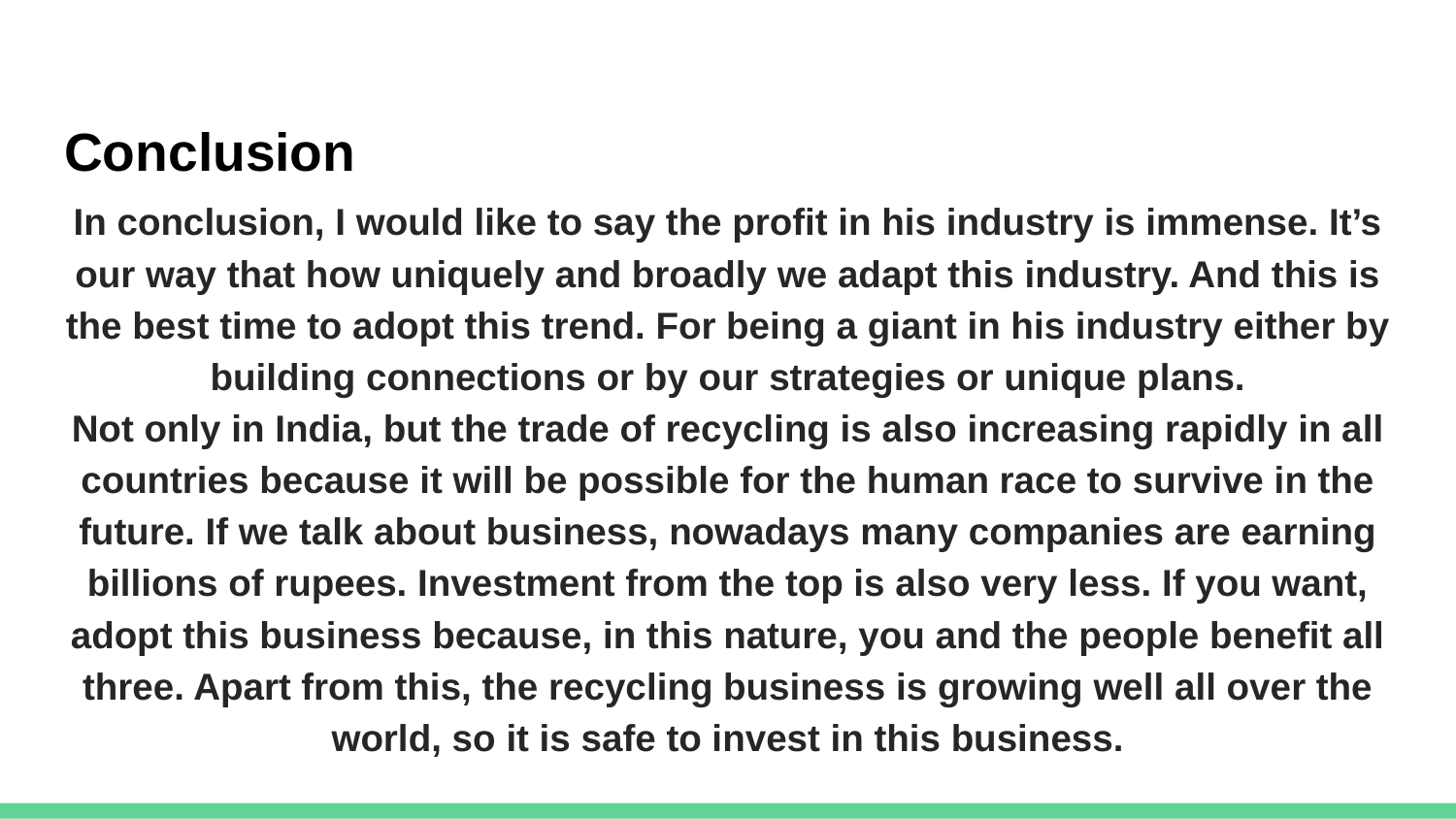

# Conclusion

In conclusion, I would like to say the profit in his industry is immense. It’s our way that how uniquely and broadly we adapt this industry. And this is the best time to adopt this trend. For being a giant in his industry either by building connections or by our strategies or unique plans.
Not only in India, but the trade of recycling is also increasing rapidly in all countries because it will be possible for the human race to survive in the future. If we talk about business, nowadays many companies are earning billions of rupees. Investment from the top is also very less. If you want, adopt this business because, in this nature, you and the people benefit all three. Apart from this, the recycling business is growing well all over the world, so it is safe to invest in this business.